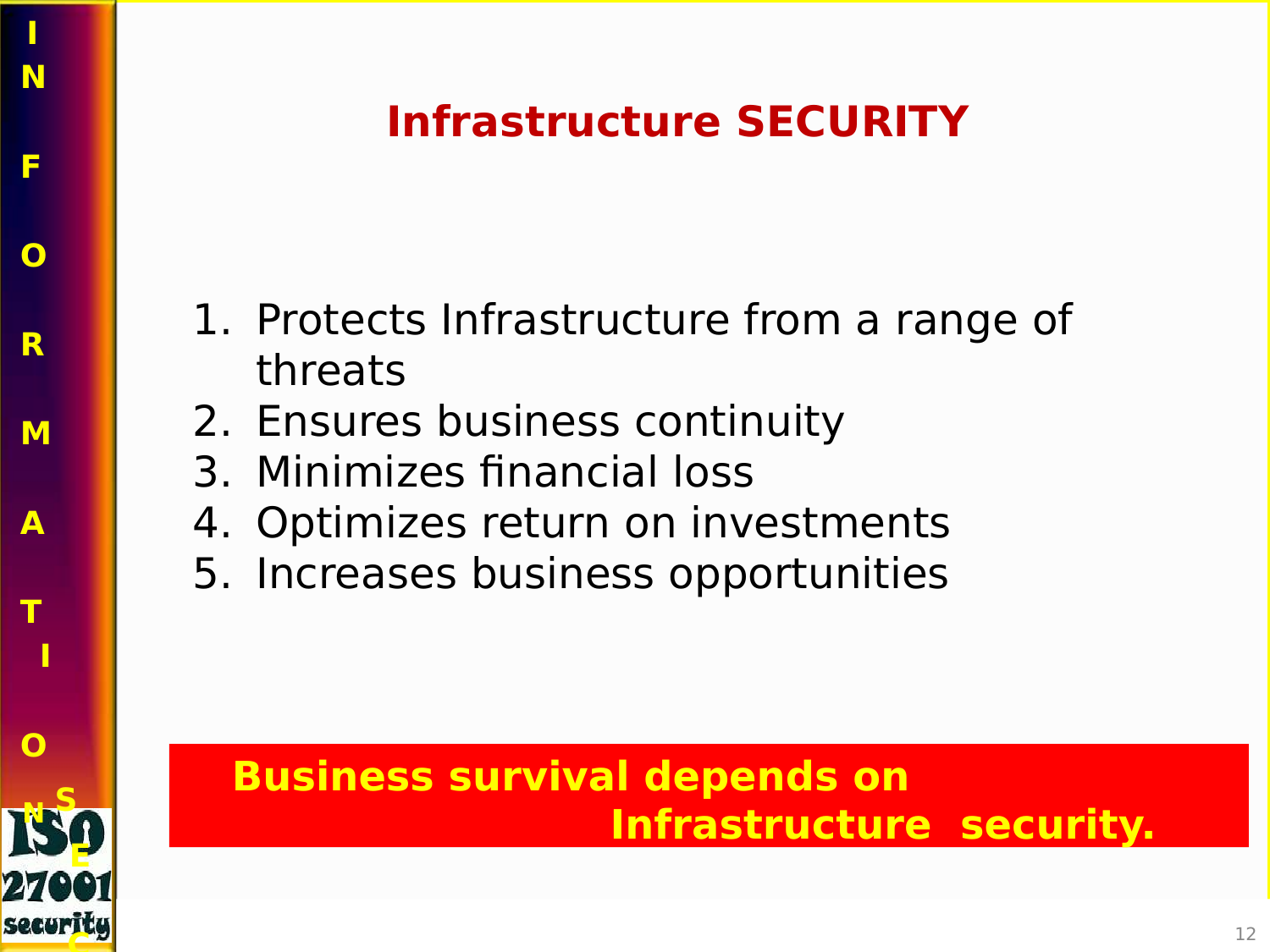

I  N  F  O  R  M  A  T  I  O
N S
E  C  U  R  I  T  Y
# Infrastructure SECURITY
Protects Infrastructure from a range of threats
Ensures business continuity
Minimizes financial loss
Optimizes return on investments
Increases business opportunities
Business survival depends on Infrastructure  security.

12